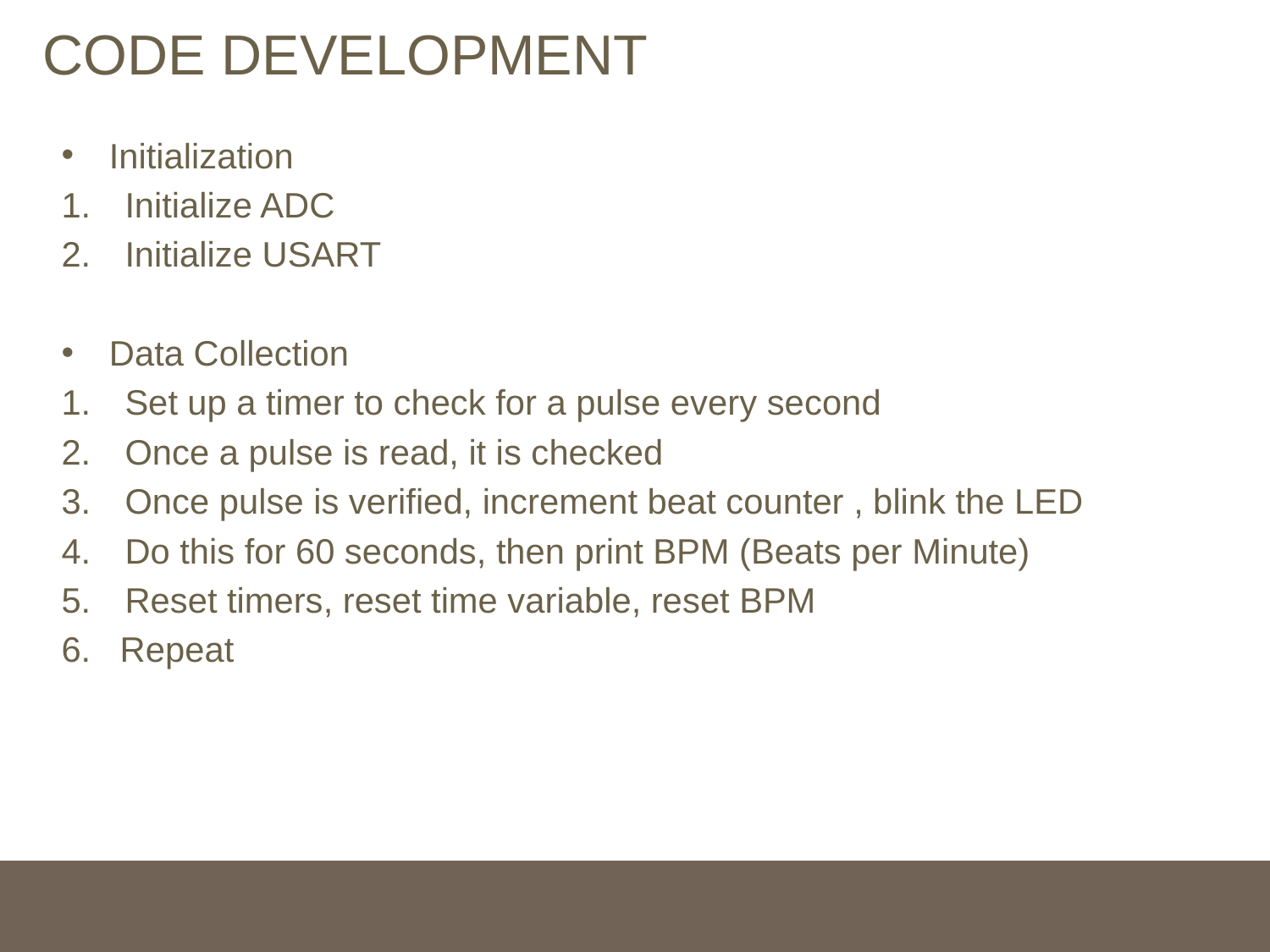

# CODE DEVELOPMENT
Initialization
Initialize ADC
Initialize USART

Data Collection
Set up a timer to check for a pulse every second
Once a pulse is read, it is checked
Once pulse is verified, increment beat counter , blink the LED
Do this for 60 seconds, then print BPM (Beats per Minute)
Reset timers, reset time variable, reset BPM
6.   Repeat